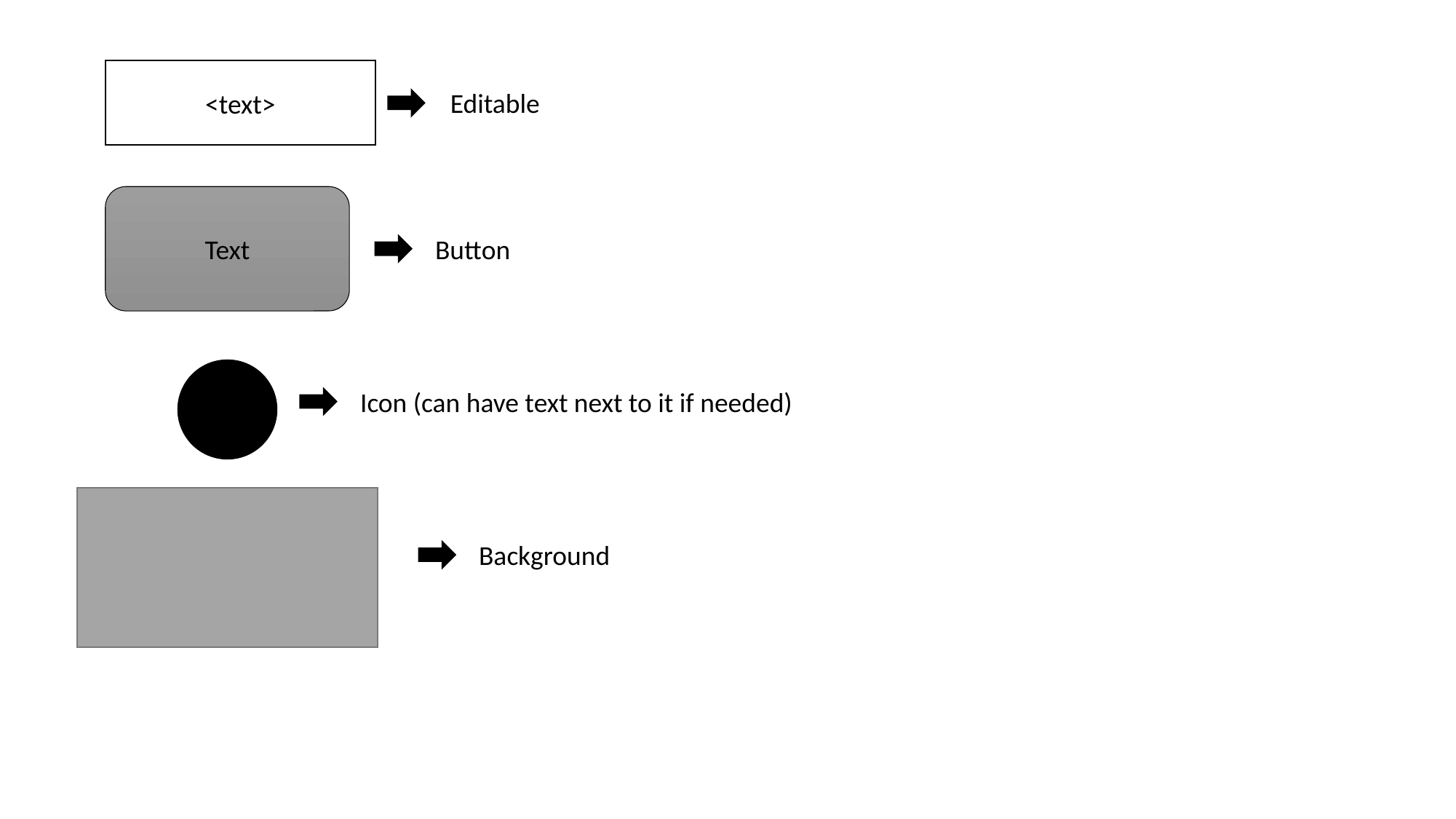

Explanation
<text>
Editable

Text
Button

Image for reference:
(Game) Super Mario Maker 2
(Website) Brilliant
Icon (can have text next to it if needed)

Background